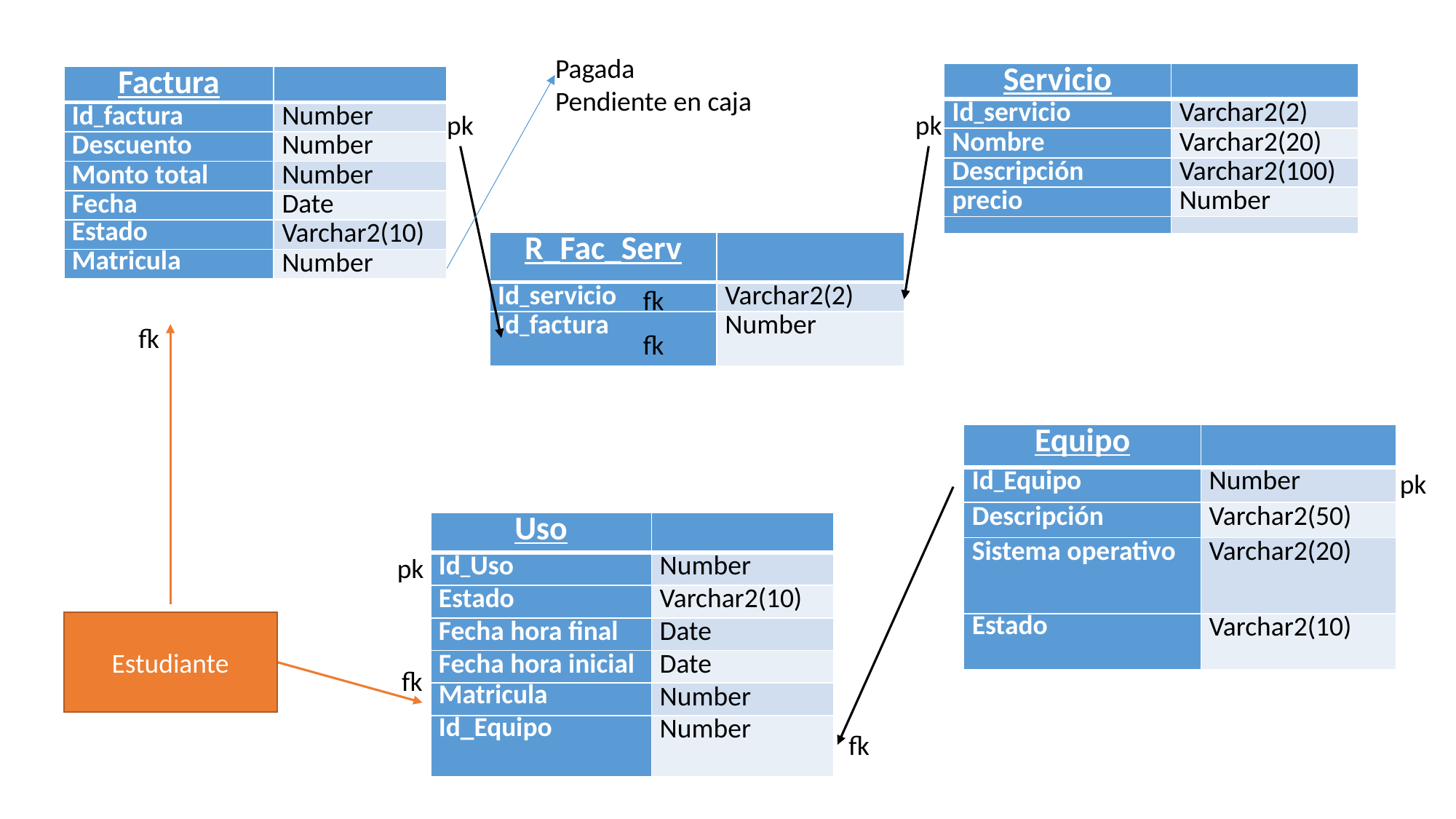

Pagada
Pendiente en caja
| Servicio |  |
| --- | --- |
| Id\_servicio | Varchar2(2) |
| Nombre | Varchar2(20) |
| Descripción | Varchar2(100) |
| precio | Number |
|  |  |
| Factura |  |
| --- | --- |
| Id\_factura | Number |
| Descuento | Number |
| Monto total | Number |
| Fecha | Date |
| Estado | Varchar2(10) |
| Matricula | Number |
pk
pk
| R\_Fac\_Serv |  |
| --- | --- |
| Id\_servicio | Varchar2(2) |
| Id\_factura | Number |
fk
fk
fk
| Equipo |  |
| --- | --- |
| Id\_Equipo | Number |
| Descripción | Varchar2(50) |
| Sistema operativo | Varchar2(20) |
| Estado | Varchar2(10) |
pk
| Uso |  |
| --- | --- |
| Id\_Uso | Number |
| Estado | Varchar2(10) |
| Fecha hora final | Date |
| Fecha hora inicial | Date |
| Matricula | Number |
| Id\_Equipo | Number |
pk
Estudiante
fk
fk